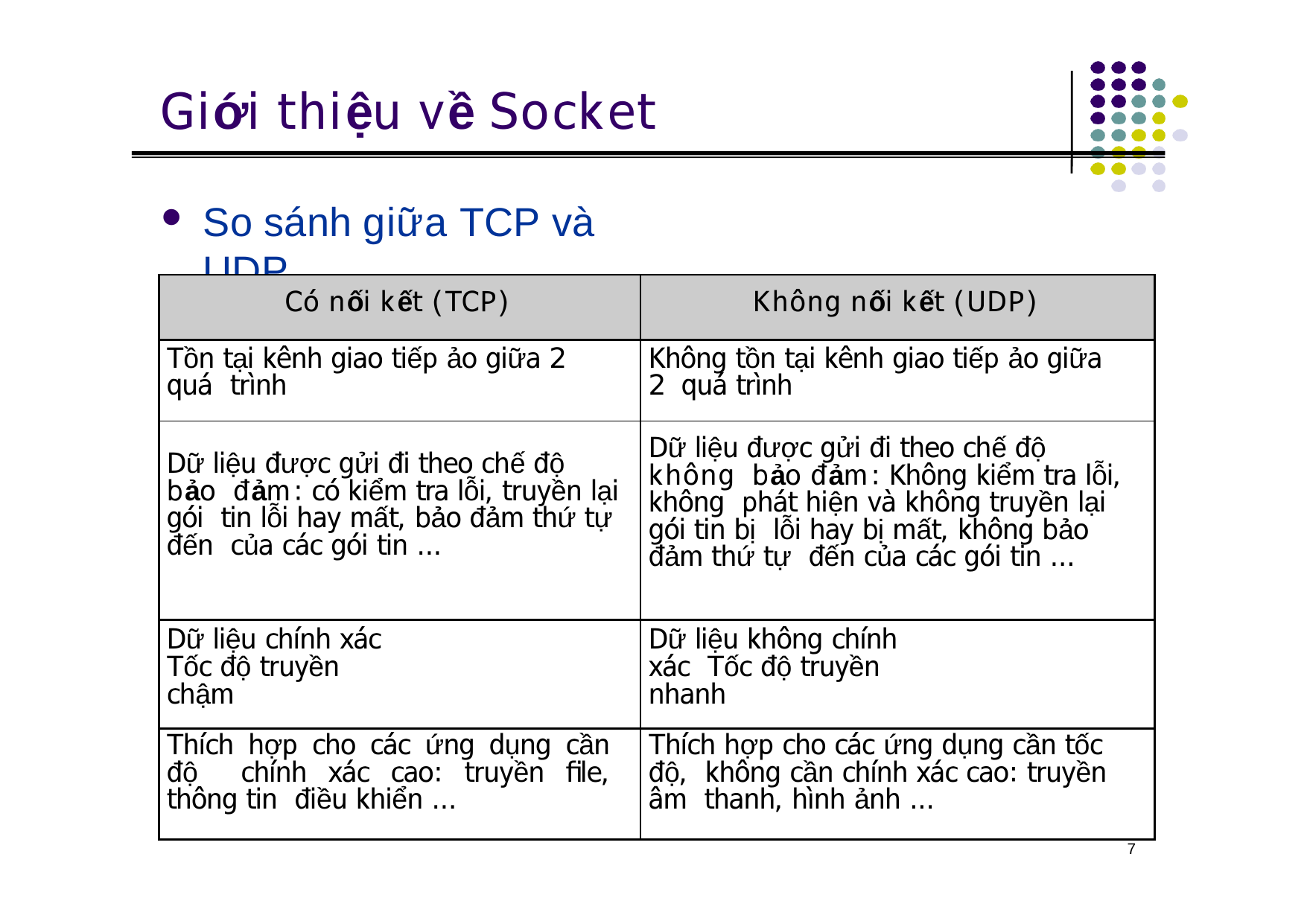

# Giới thiệu về Socket
So sánh giữa TCP và UDP
| Có nối kết (TCP) | Không nối kết (UDP) |
| --- | --- |
| Tồn tại kênh giao tiếp ảo giữa 2 quá trình | Không tồn tại kênh giao tiếp ảo giữa 2 quá trình |
| Dữ liệu được gửi đi theo chế độ bảo đảm: có kiểm tra lỗi, truyền lại gói tin lỗi hay mất, bảo đảm thứ tự đến của các gói tin ... | Dữ liệu được gửi đi theo chế độ không bảo đảm: Không kiểm tra lỗi, không phát hiện và không truyền lại gói tin bị lỗi hay bị mất, không bảo đảm thứ tự đến của các gói tin ... |
| Dữ liệu chính xác Tốc độ truyền chậm | Dữ liệu không chính xác Tốc độ truyền nhanh |
| Thích hợp cho các ứng dụng cần độ chính xác cao: truyền file, thông tin điều khiển ... | Thích hợp cho các ứng dụng cần tốc độ, không cần chính xác cao: truyền âm thanh, hình ảnh ... |
7